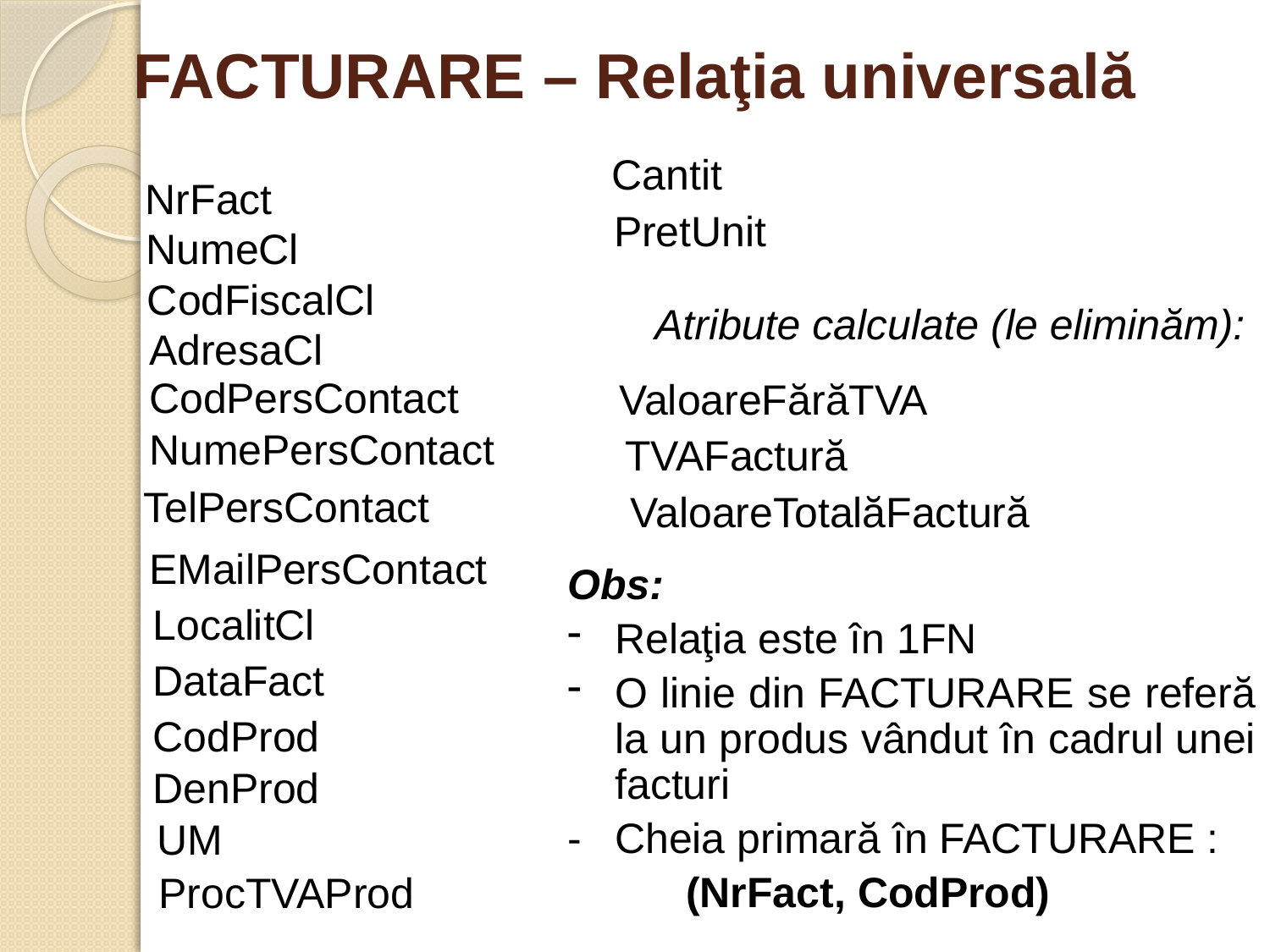

# FACTURARE – Relaţia universală
Cantit
NrFact
PretUnit
NumeCl
CodFiscalCl
Atribute calculate (le eliminăm):
AdresaCl
ValoareFărăTVA
CodPersContact
NumePersContact
TVAFactură
TelPersContact
ValoareTotalăFactură

Obs:
Relaţia este în 1FN
O linie din FACTURARE se referă la un produs vândut în cadrul unei facturi
- 	Cheia primară în FACTURARE :
          (NrFact, CodProd)
EMailPersContact
LocalitCl

DataFact
CodProd
DenProd
UM
ProcTVAProd